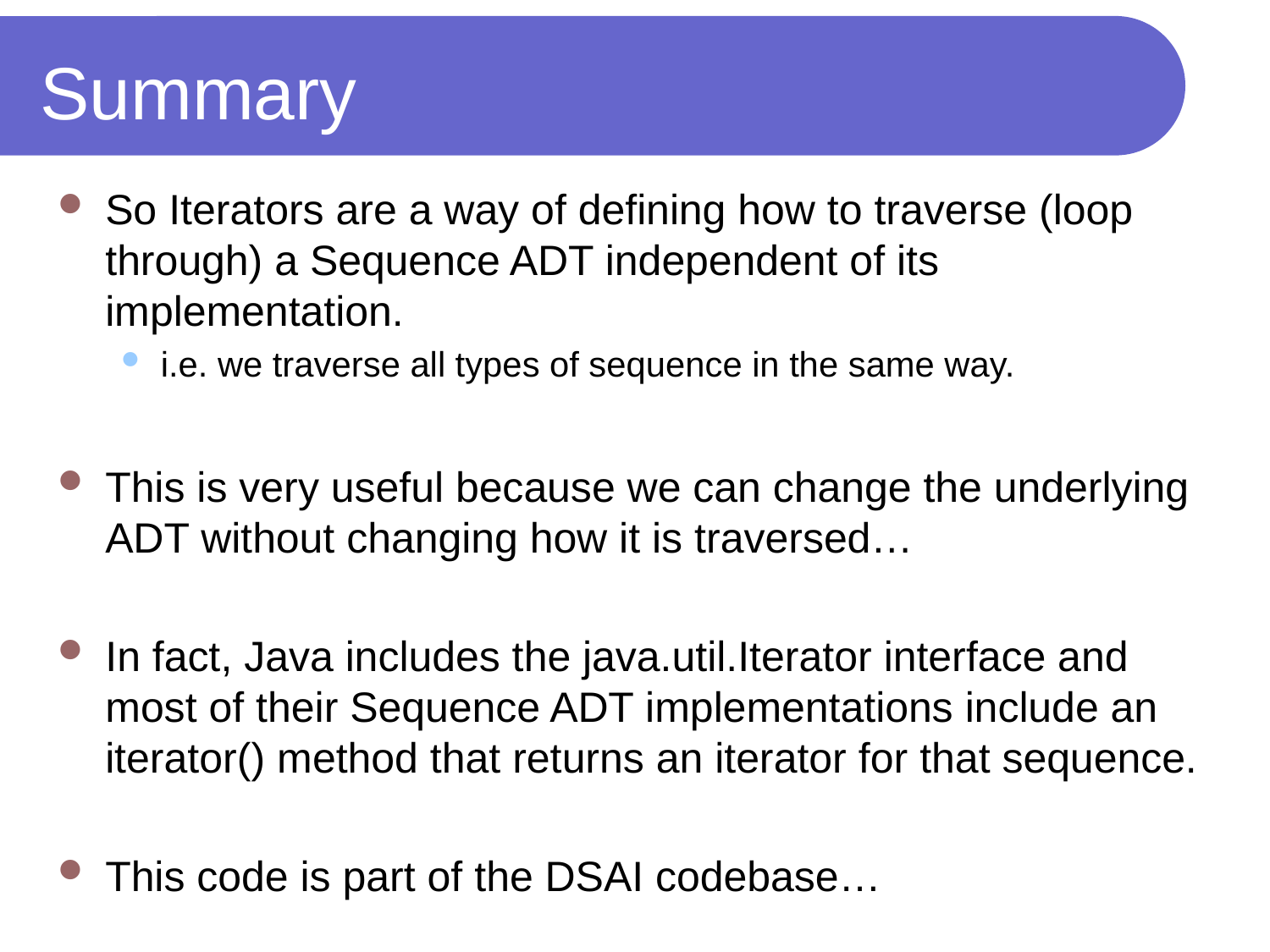

# Summary
So Iterators are a way of defining how to traverse (loop through) a Sequence ADT independent of its implementation.
i.e. we traverse all types of sequence in the same way.

This is very useful because we can change the underlying ADT without changing how it is traversed…

In fact, Java includes the java.util.Iterator interface and most of their Sequence ADT implementations include an iterator() method that returns an iterator for that sequence.

This code is part of the DSAI codebase…